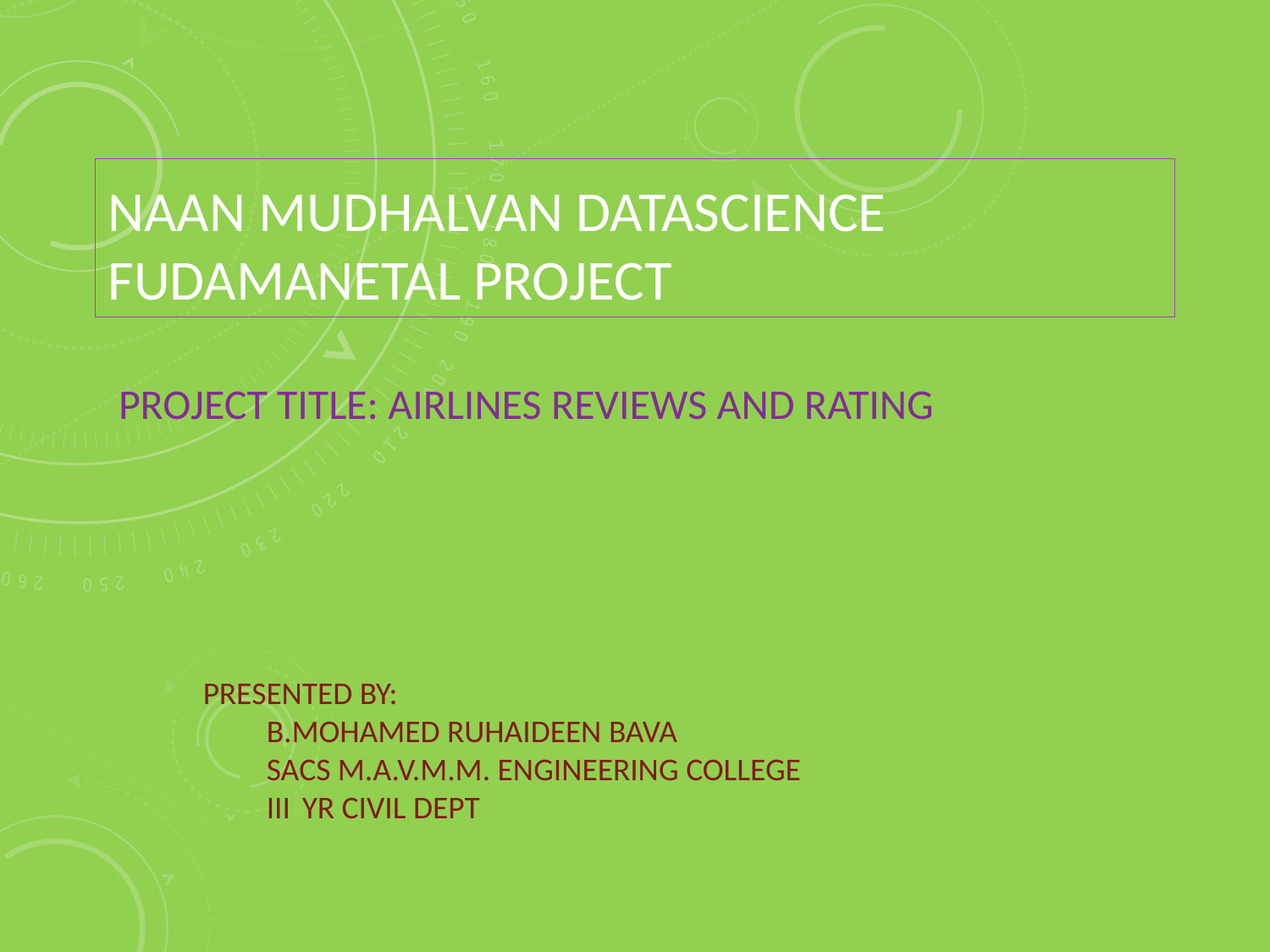

# NAAN MUDHALVAN DATASCIENCE FUDAMANETAL PROJECT
PROJECT TITLE: AIRLINES REVIEWS AND RATING

PRESENTED BY:
B.MOHAMED RUHAIDEEN BAVA
SACS M.A.V.M.M. ENGINEERING COLLEGE
III  YR CIVIL DEPT